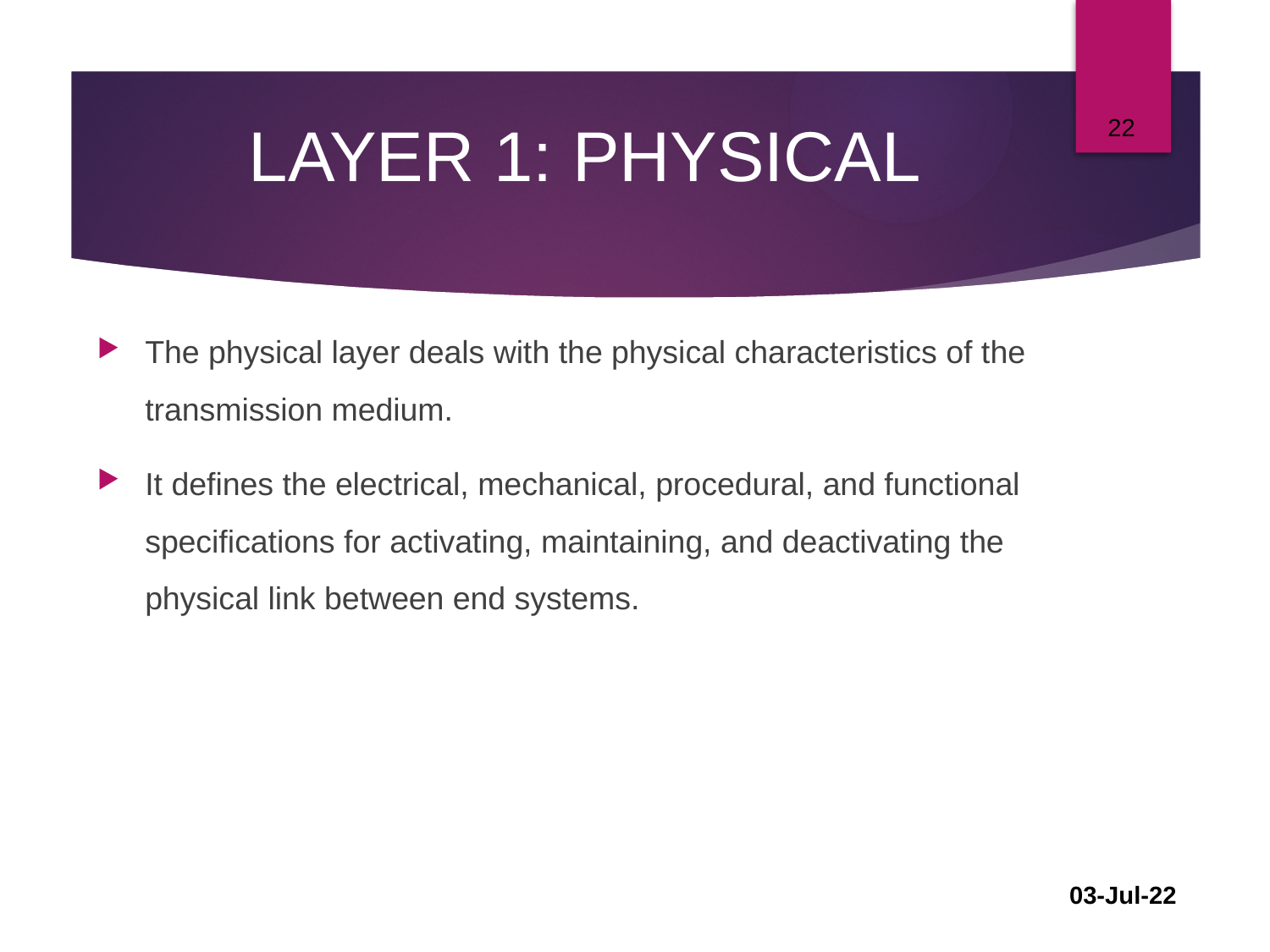

22
# LAYER 1: PHYSICAL
The physical layer deals with the physical characteristics of the transmission medium.
It defines the electrical, mechanical, procedural, and functional specifications for activating, maintaining, and deactivating the physical link between end systems.
03-Jul-22